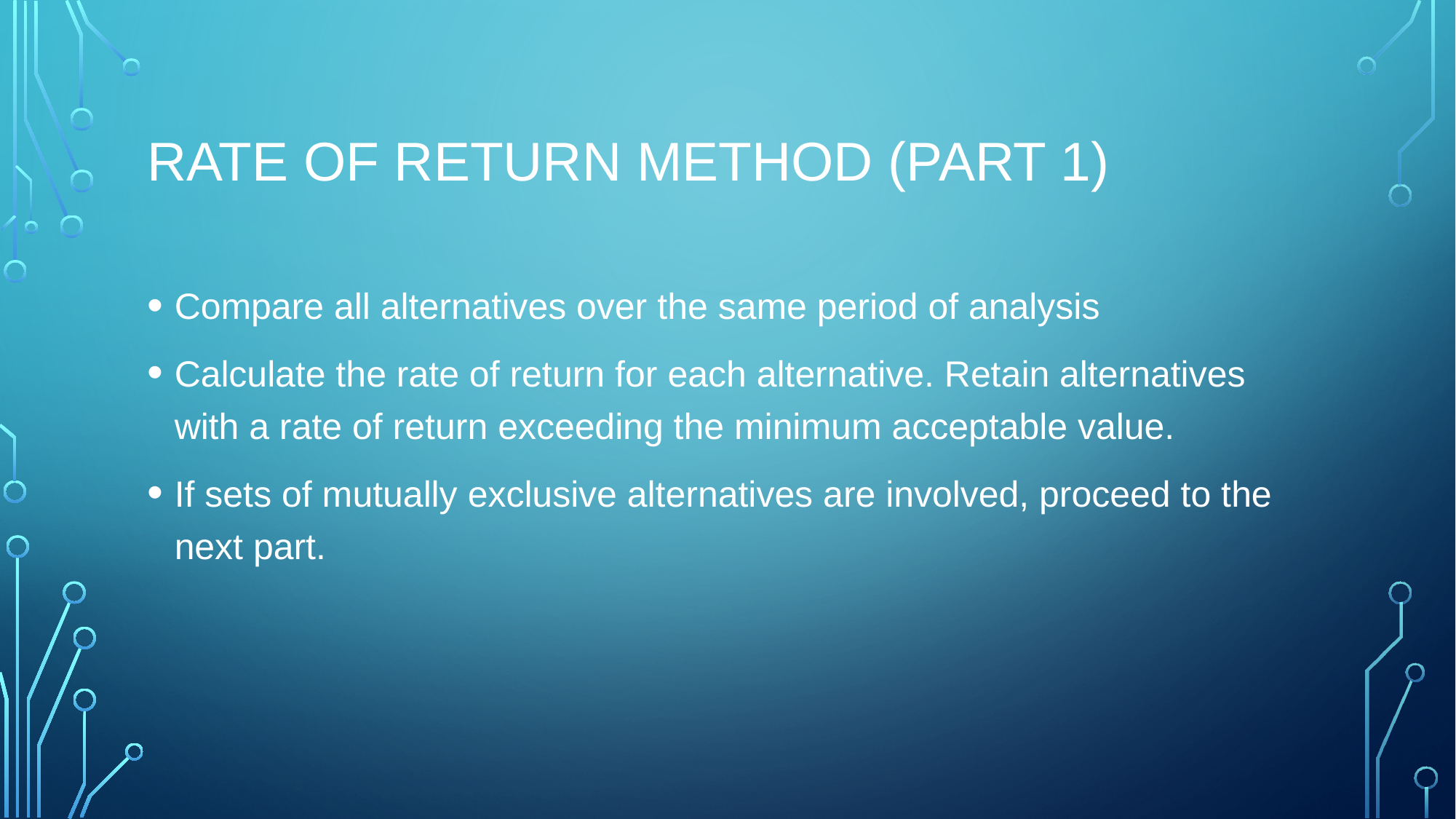

# Rate of return method (PART 1)
Compare all alternatives over the same period of analysis
Calculate the rate of return for each alternative. Retain alternatives with a rate of return exceeding the minimum acceptable value.
If sets of mutually exclusive alternatives are involved, proceed to the next part.